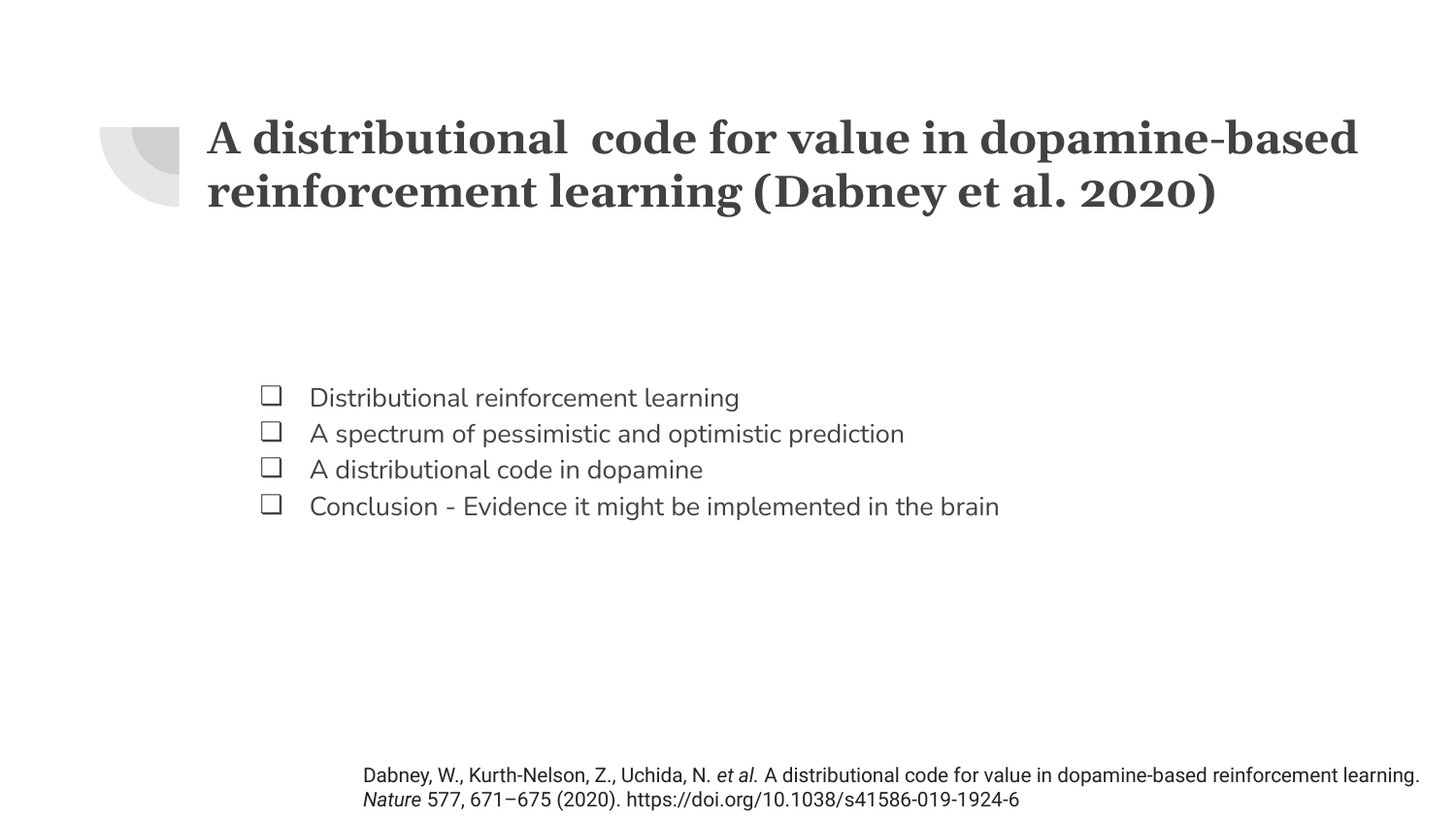

# A distributional  code for value in dopamine-based reinforcement learning (Dabney et al. 2020)

Distributional reinforcement learning
A spectrum of pessimistic and optimistic prediction
A distributional code in dopamine
Conclusion - Evidence it might be implemented in the brain

Dabney, W., Kurth-Nelson, Z., Uchida, N. et al. A distributional code for value in dopamine-based reinforcement learning. Nature 577, 671–675 (2020). https://doi.org/10.1038/s41586-019-1924-6